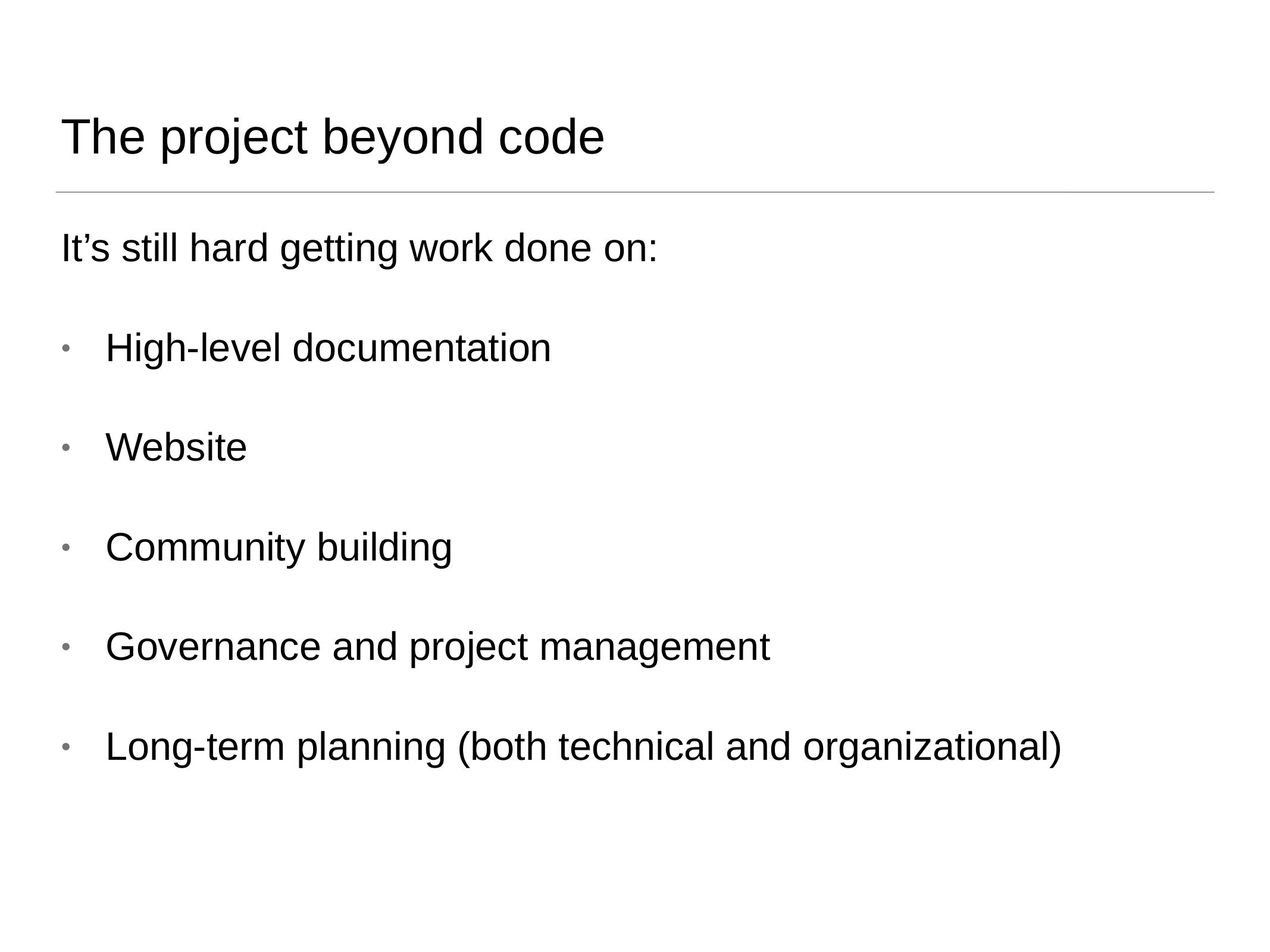

The project beyond code
It’s still hard getting work done on:
High-level documentation
Website
Community building
Governance and project management
Long-term planning (both technical and organizational)